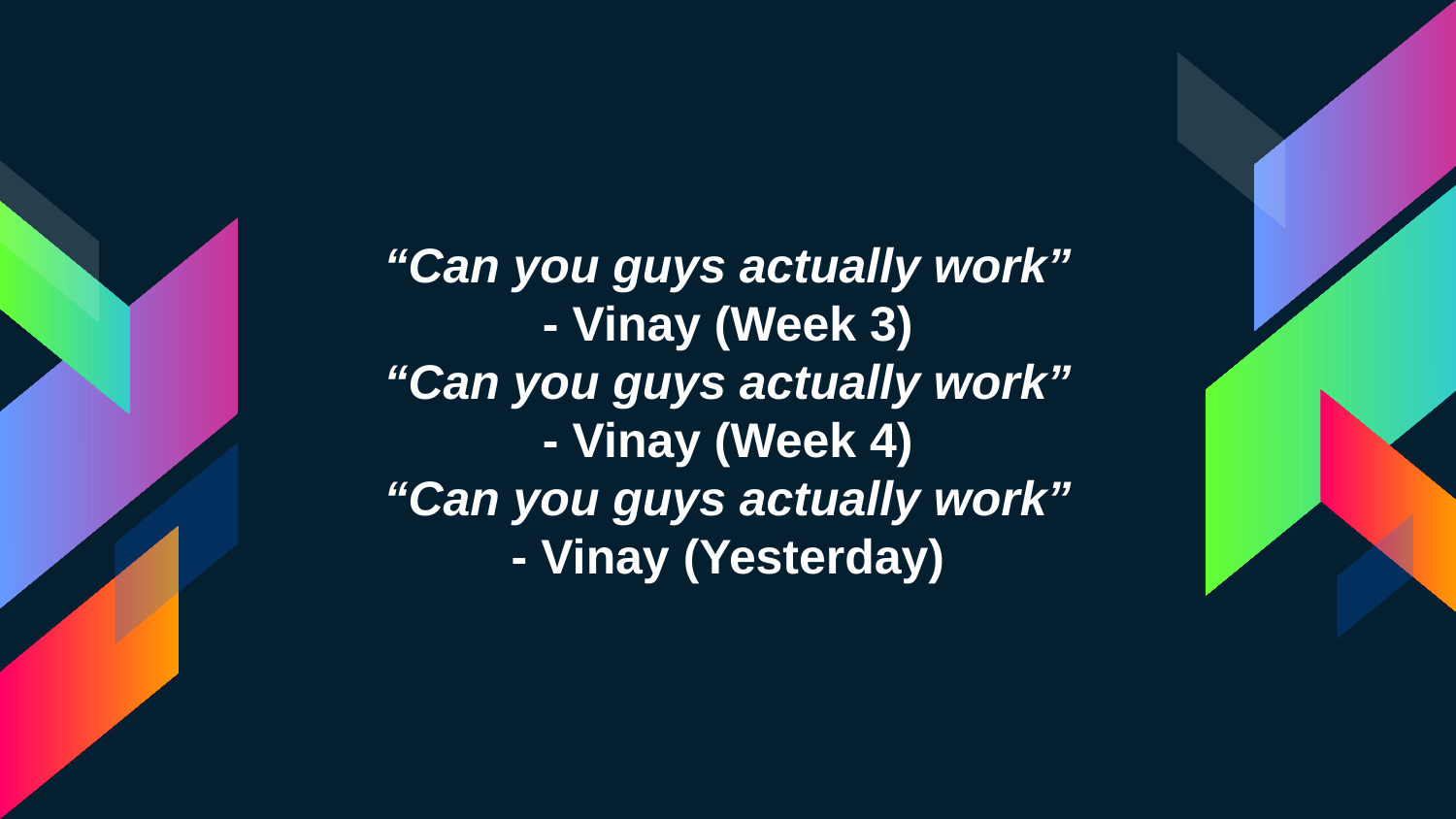

“Can you guys actually work”
- Vinay (Week 3)
“Can you guys actually work”
- Vinay (Week 4)
“Can you guys actually work”
- Vinay (Yesterday)